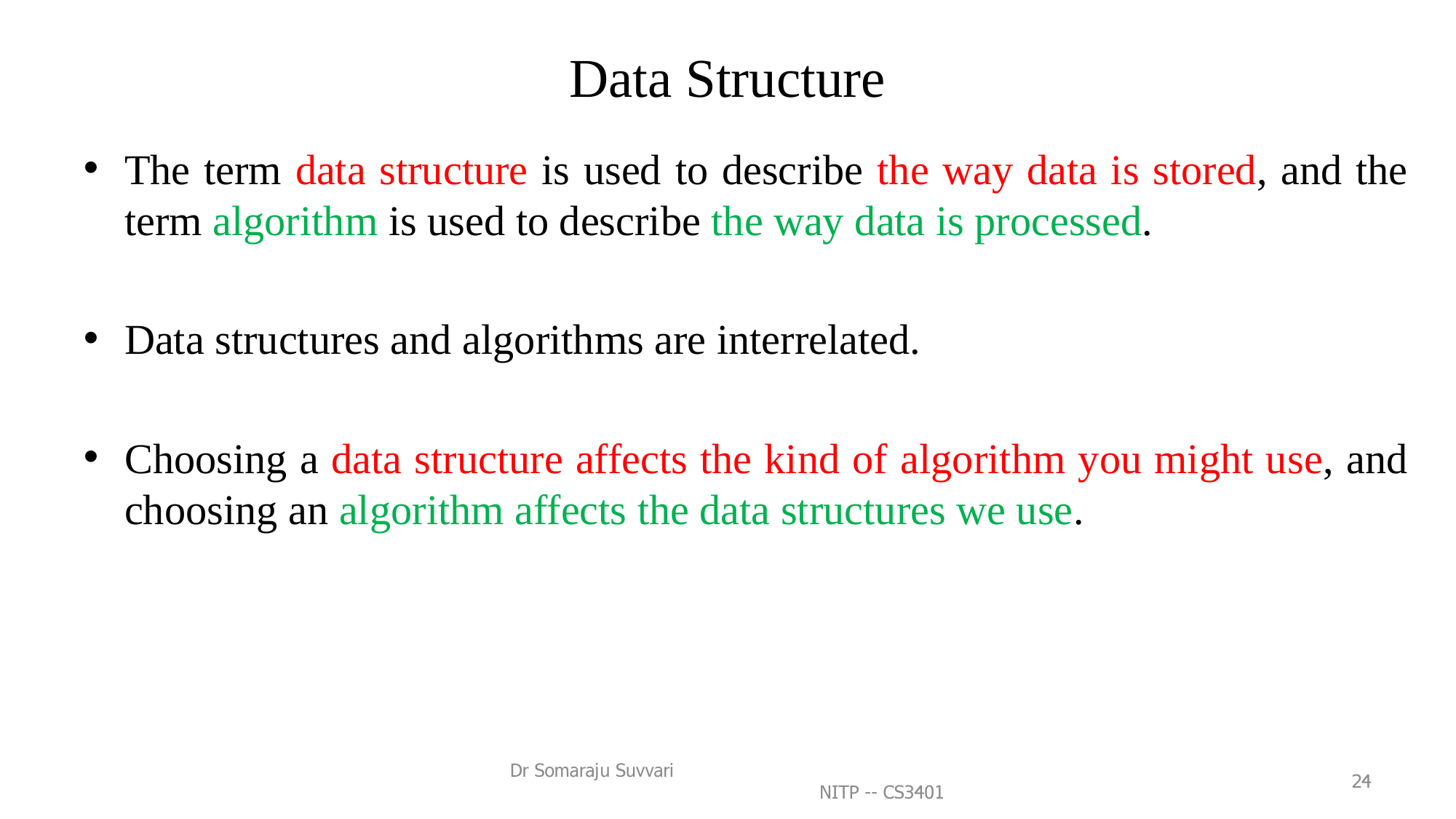

# Data Structure
The term data structure is used to describe the way data is stored, and the term algorithm is used to describe the way data is processed.

Data structures and algorithms are interrelated.

Choosing a data structure affects the kind of algorithm you might use, and choosing an algorithm affects the data structures we use.
Dr Somaraju Suvvari                                                                                                        NITP -- CS3401
24